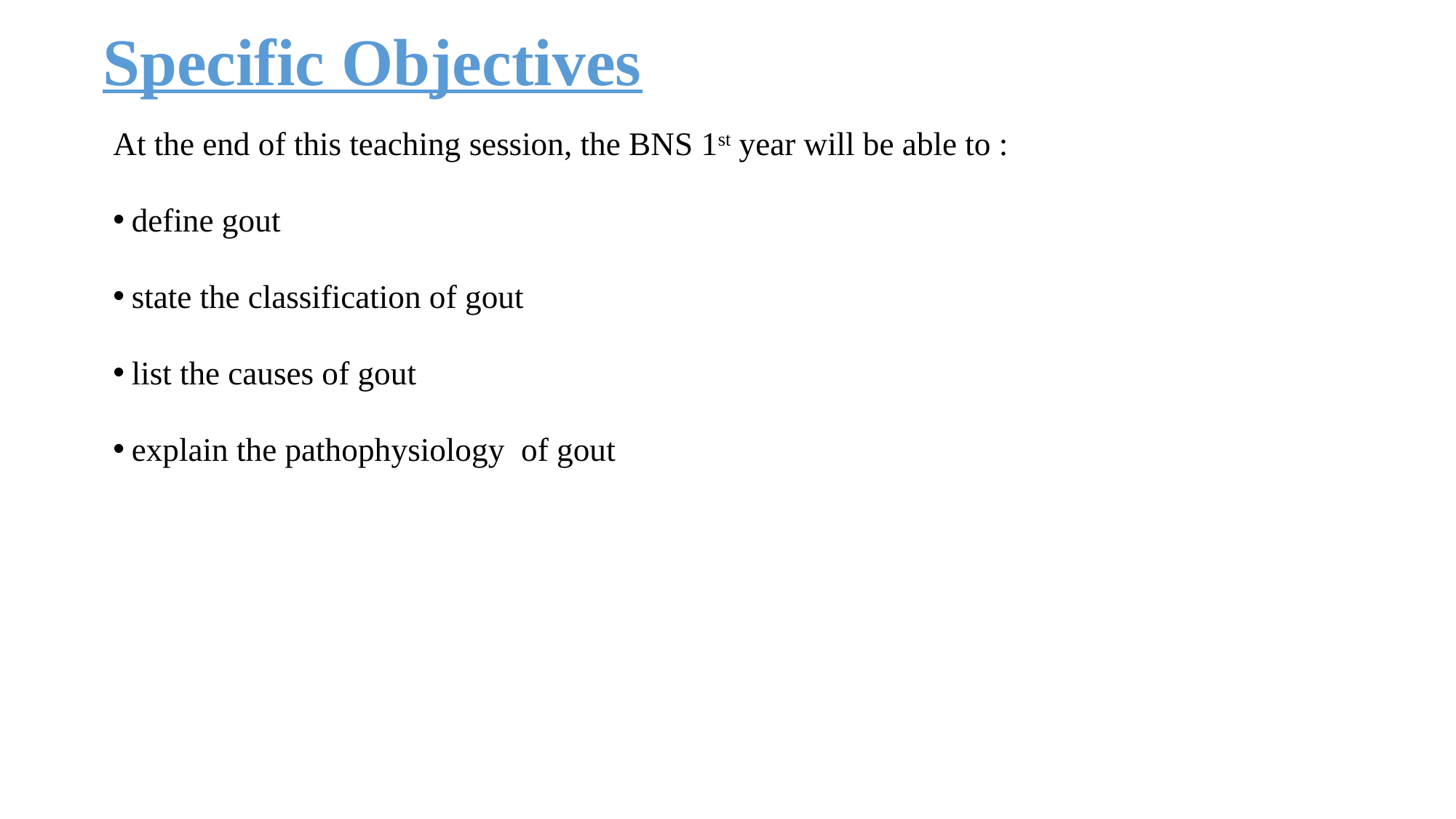

# Specific Objectives
At the end of this teaching session, the BNS 1st year will be able to :

define gout

state the classification of gout

list the causes of gout

explain the pathophysiology  of gout